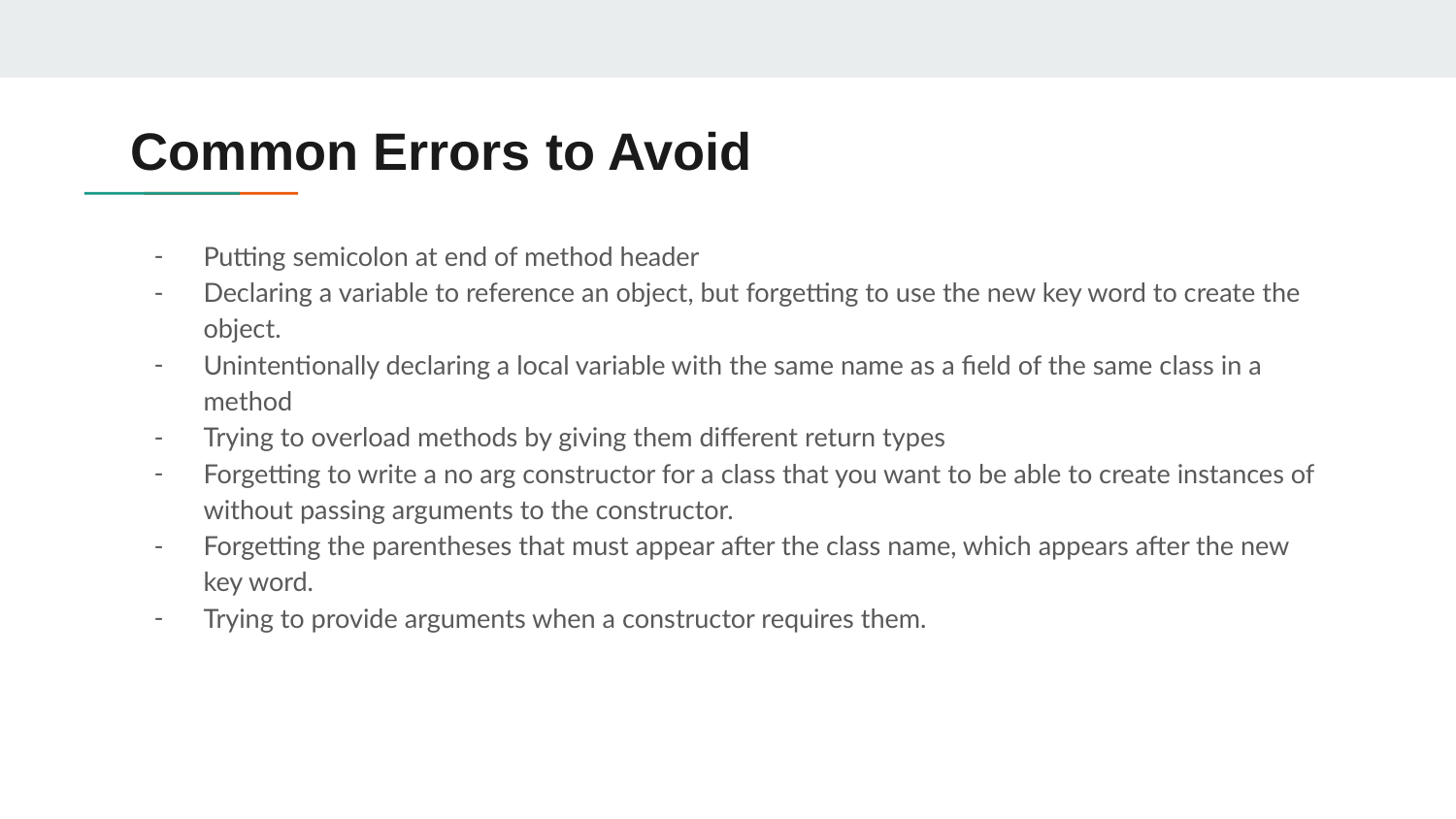

# Common Errors to Avoid
Putting semicolon at end of method header
Declaring a variable to reference an object, but forgetting to use the new key word to create the object.
Unintentionally declaring a local variable with the same name as a field of the same class in a method
Trying to overload methods by giving them different return types
Forgetting to write a no arg constructor for a class that you want to be able to create instances of without passing arguments to the constructor.
Forgetting the parentheses that must appear after the class name, which appears after the new key word.
Trying to provide arguments when a constructor requires them.